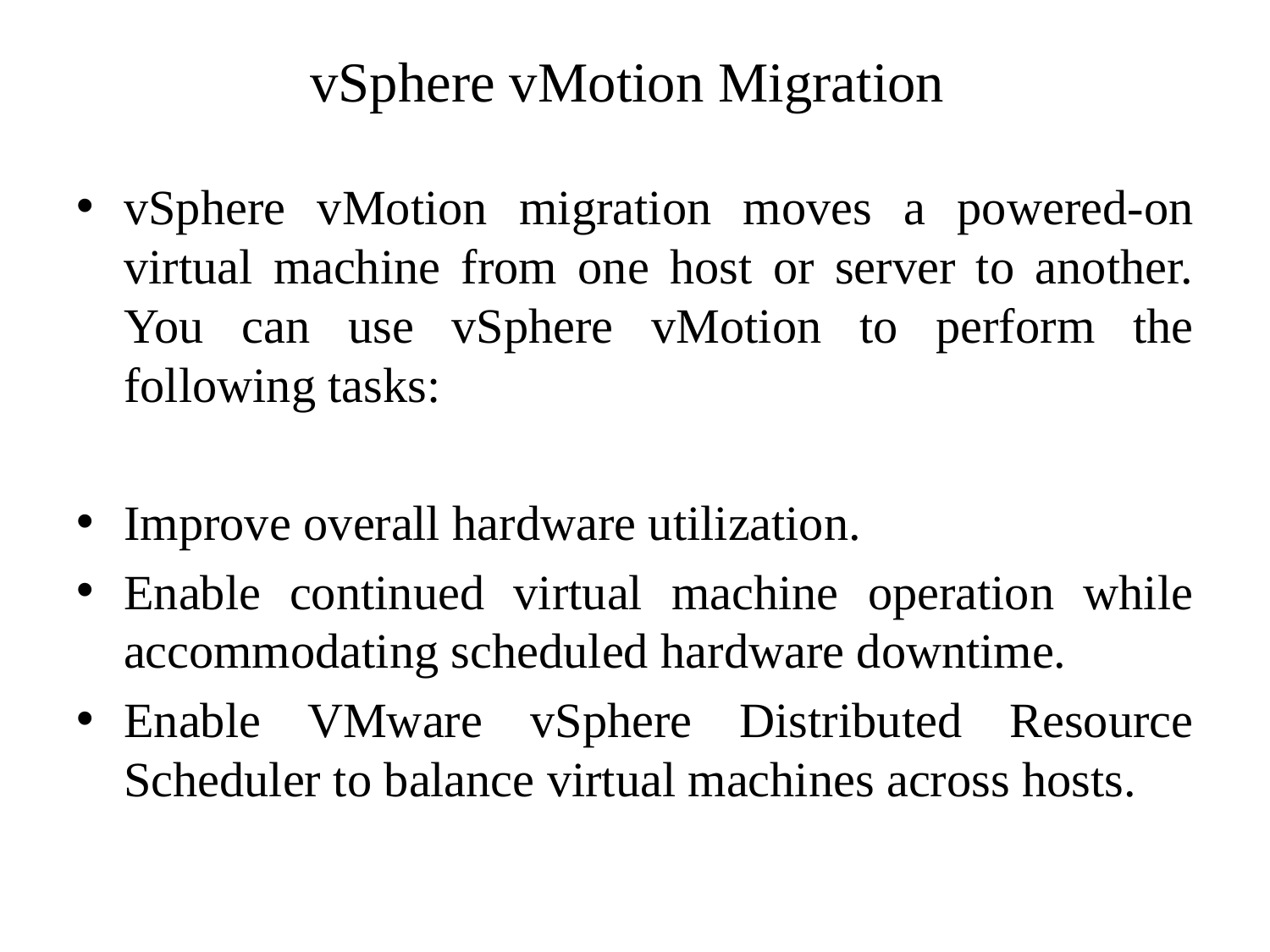

# vSphere vMotion Migration
vSphere vMotion migration moves a powered-on virtual machine from one host or server to another. You can use vSphere vMotion to perform the following tasks:

Improve overall hardware utilization.
Enable continued virtual machine operation while accommodating scheduled hardware downtime.
Enable VMware vSphere Distributed Resource Scheduler to balance virtual machines across hosts.